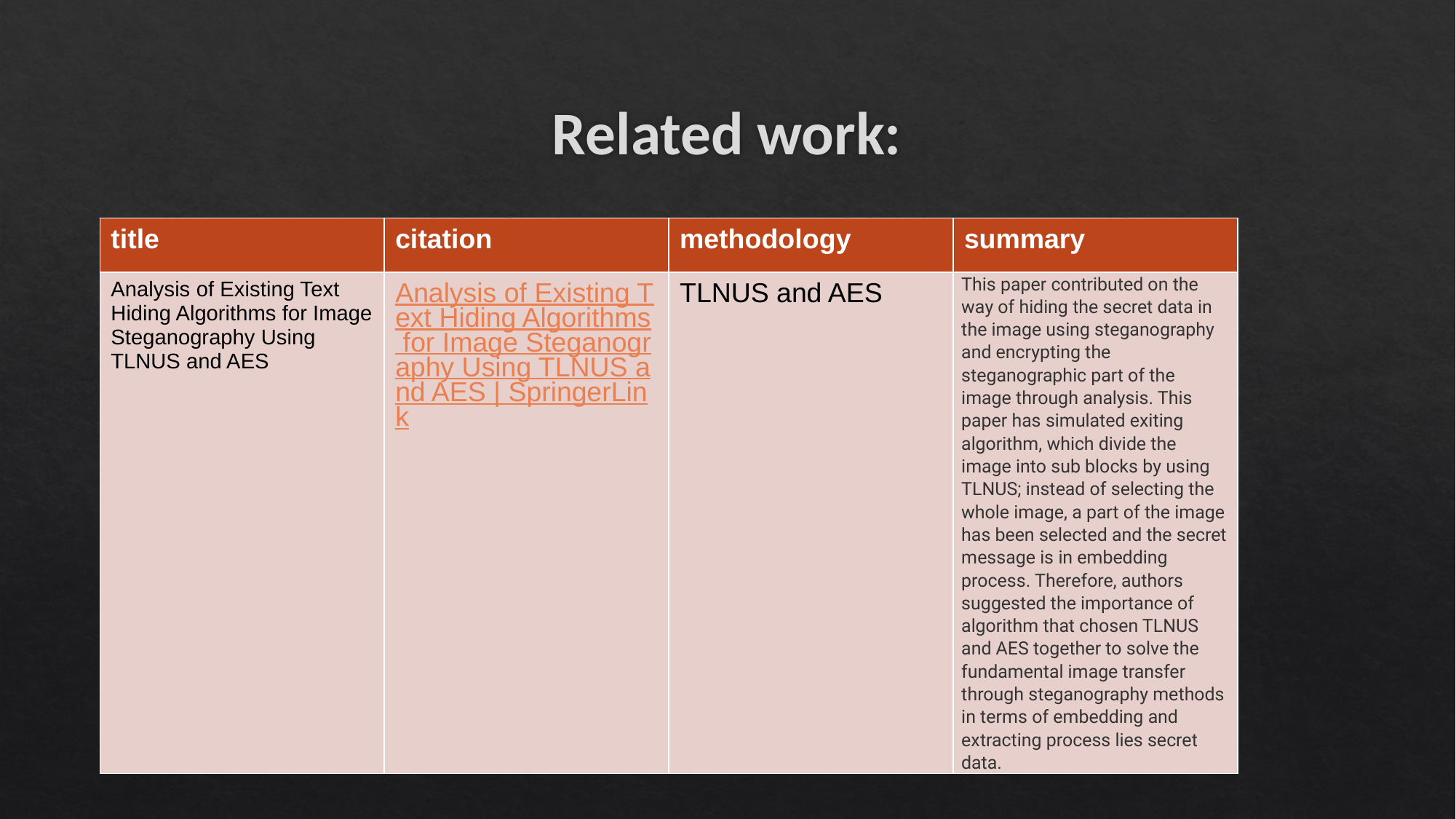

# Related work:
| title | citation | methodology | summary |
| --- | --- | --- | --- |
| Analysis of Existing Text Hiding Algorithms for Image Steganography Using TLNUS and AES | Analysis of Existing Text Hiding Algorithms for Image Steganography Using TLNUS and AES | SpringerLink | TLNUS and AES | This paper contributed on the way of hiding the secret data in the image using steganography and encrypting the steganographic part of the image through analysis. This paper has simulated exiting algorithm, which divide the image into sub blocks by using TLNUS; instead of selecting the whole image, a part of the image has been selected and the secret message is in embedding process. Therefore, authors suggested the importance of algorithm that chosen TLNUS and AES together to solve the fundamental image transfer through steganography methods in terms of embedding and extracting process lies secret data. |